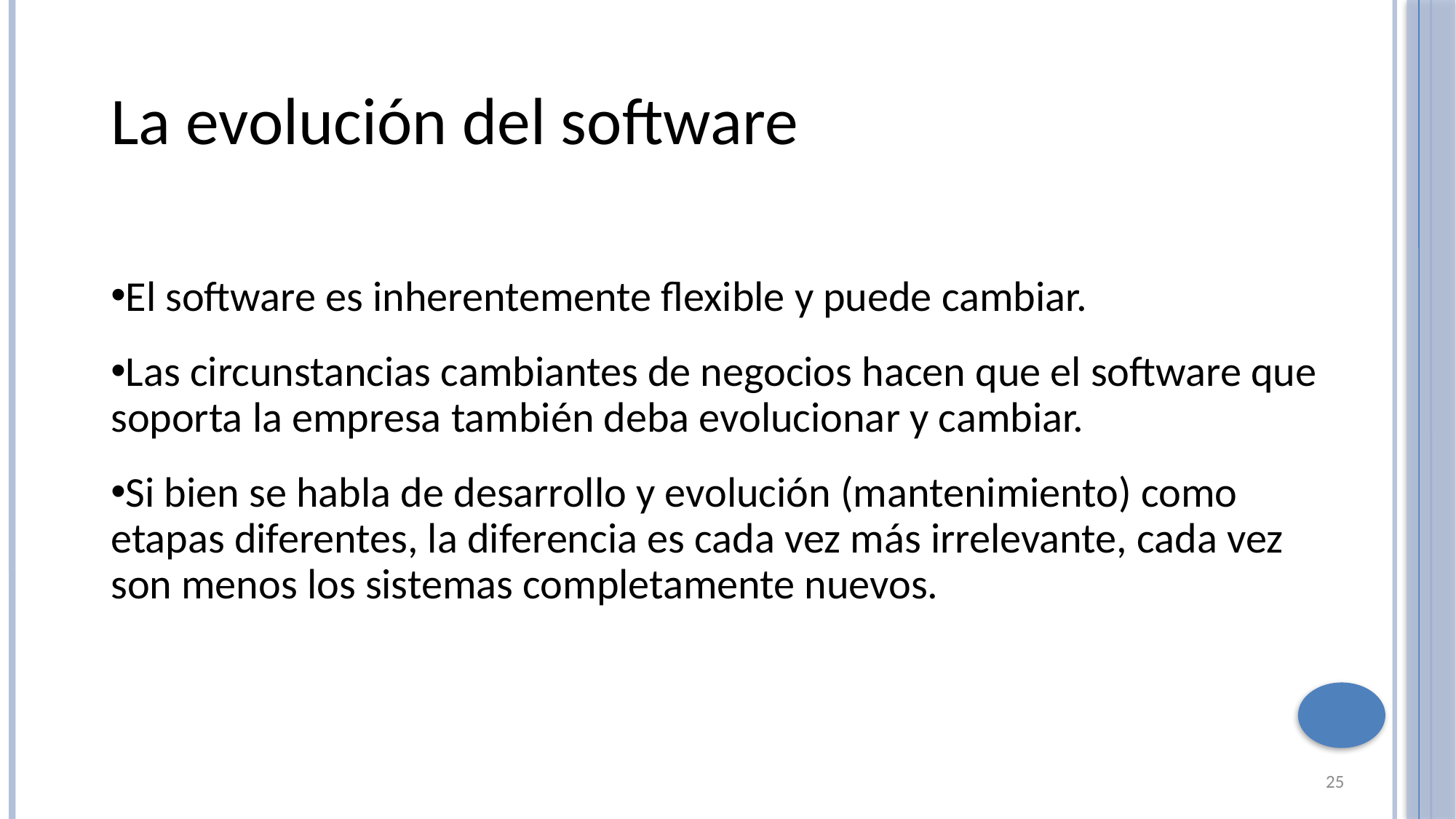

La evolución del software

El software es inherentemente flexible y puede cambiar.

Las circunstancias cambiantes de negocios hacen que el software que soporta la empresa también deba evolucionar y cambiar.

Si bien se habla de desarrollo y evolución (mantenimiento) como etapas diferentes, la diferencia es cada vez más irrelevante, cada vez son menos los sistemas completamente nuevos.
25